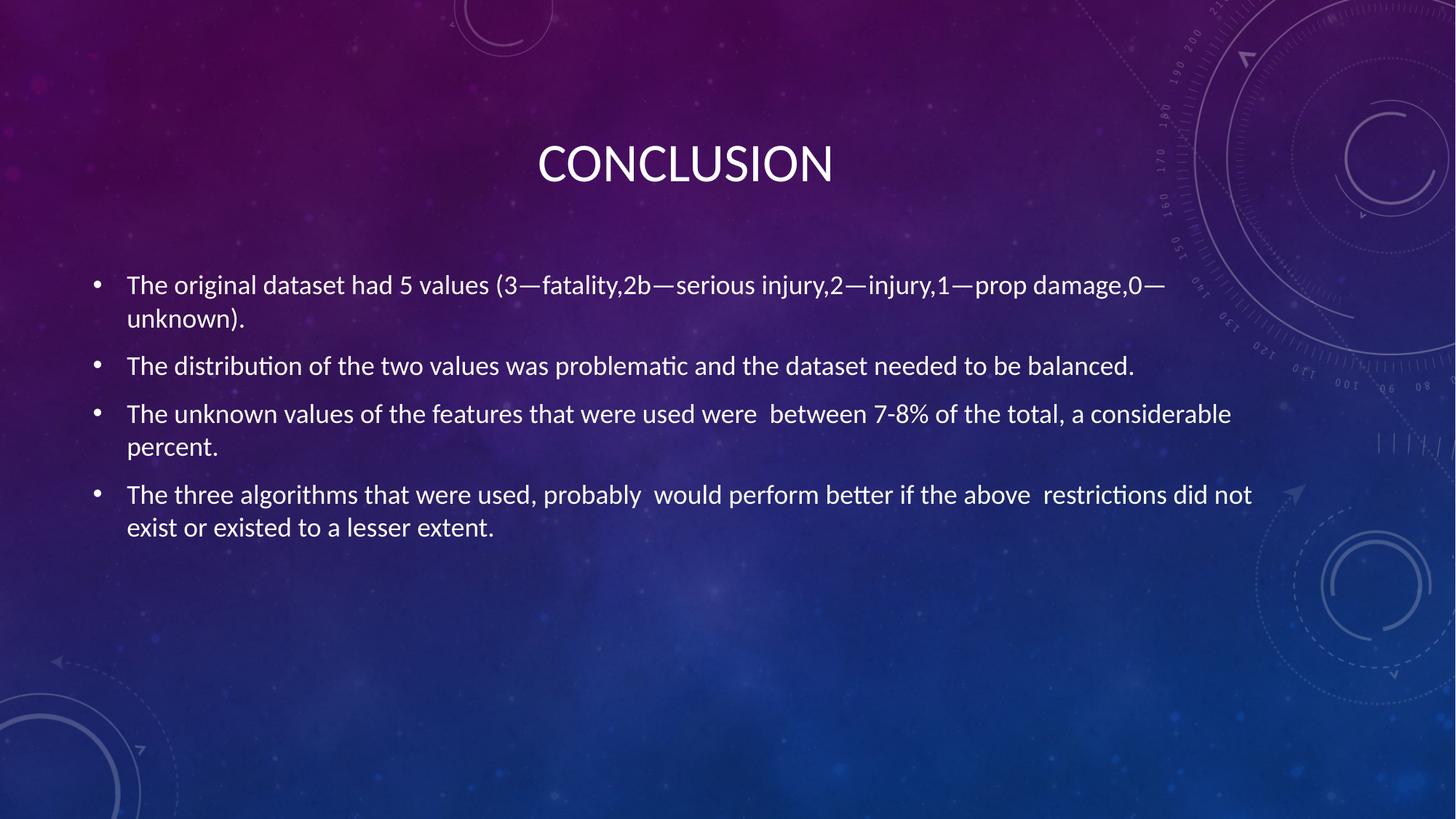

# Conclusion
The original dataset had 5 values (3—fatality,2b—serious injury,2—injury,1—prop damage,0—unknown).
The distribution of the two values was problematic and the dataset needed to be balanced.
The unknown values of the features that were used were  between 7-8% of the total, a considerable percent.
The three algorithms that were used, probably  would perform better if the above  restrictions did not exist or existed to a lesser extent.